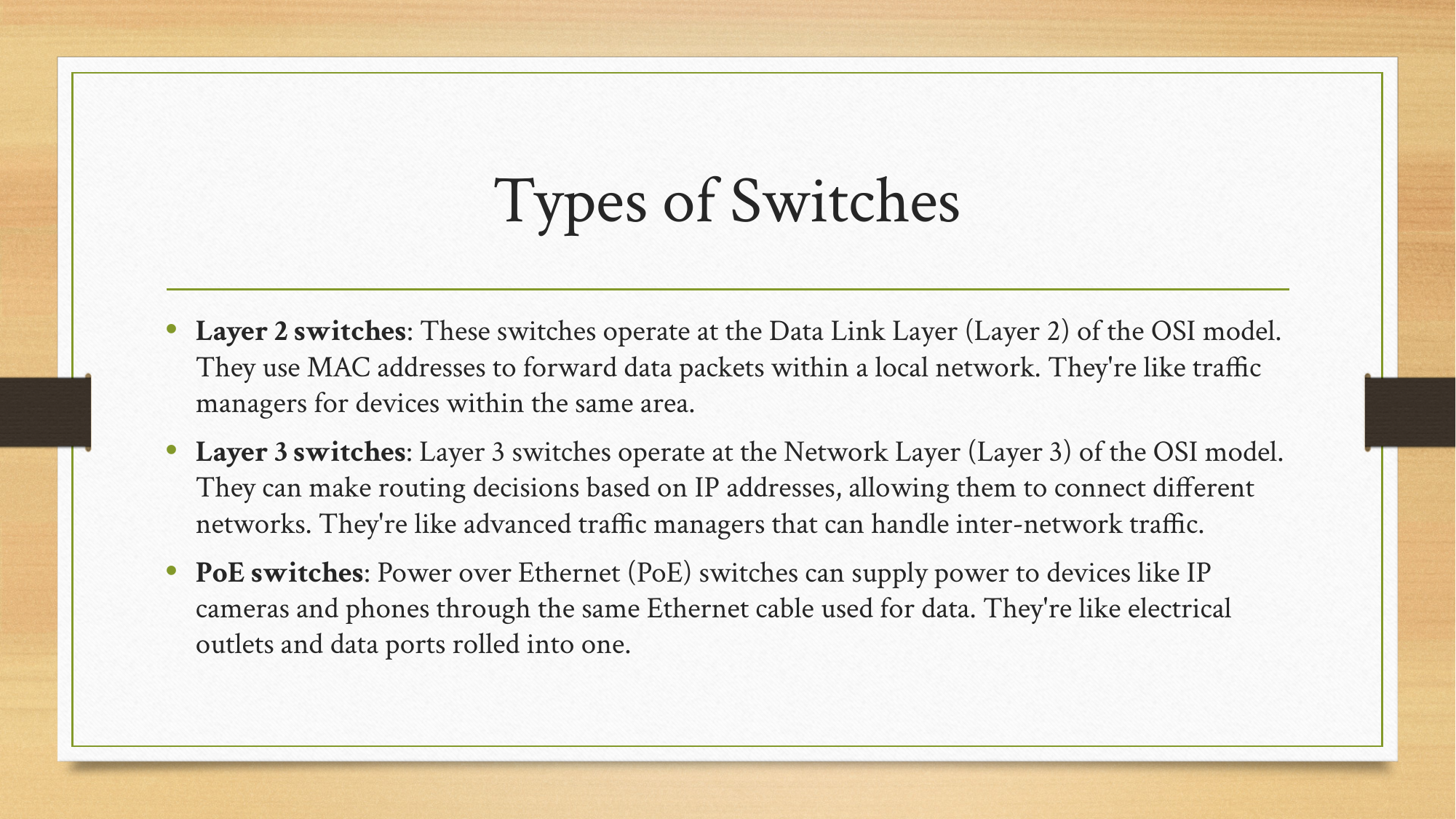

# Types of Switches
Layer 2 switches: These switches operate at the Data Link Layer (Layer 2) of the OSI model. They use MAC addresses to forward data packets within a local network. They're like traffic managers for devices within the same area.
Layer 3 switches: Layer 3 switches operate at the Network Layer (Layer 3) of the OSI model. They can make routing decisions based on IP addresses, allowing them to connect different networks. They're like advanced traffic managers that can handle inter-network traffic.
PoE switches: Power over Ethernet (PoE) switches can supply power to devices like IP cameras and phones through the same Ethernet cable used for data. They're like electrical outlets and data ports rolled into one.